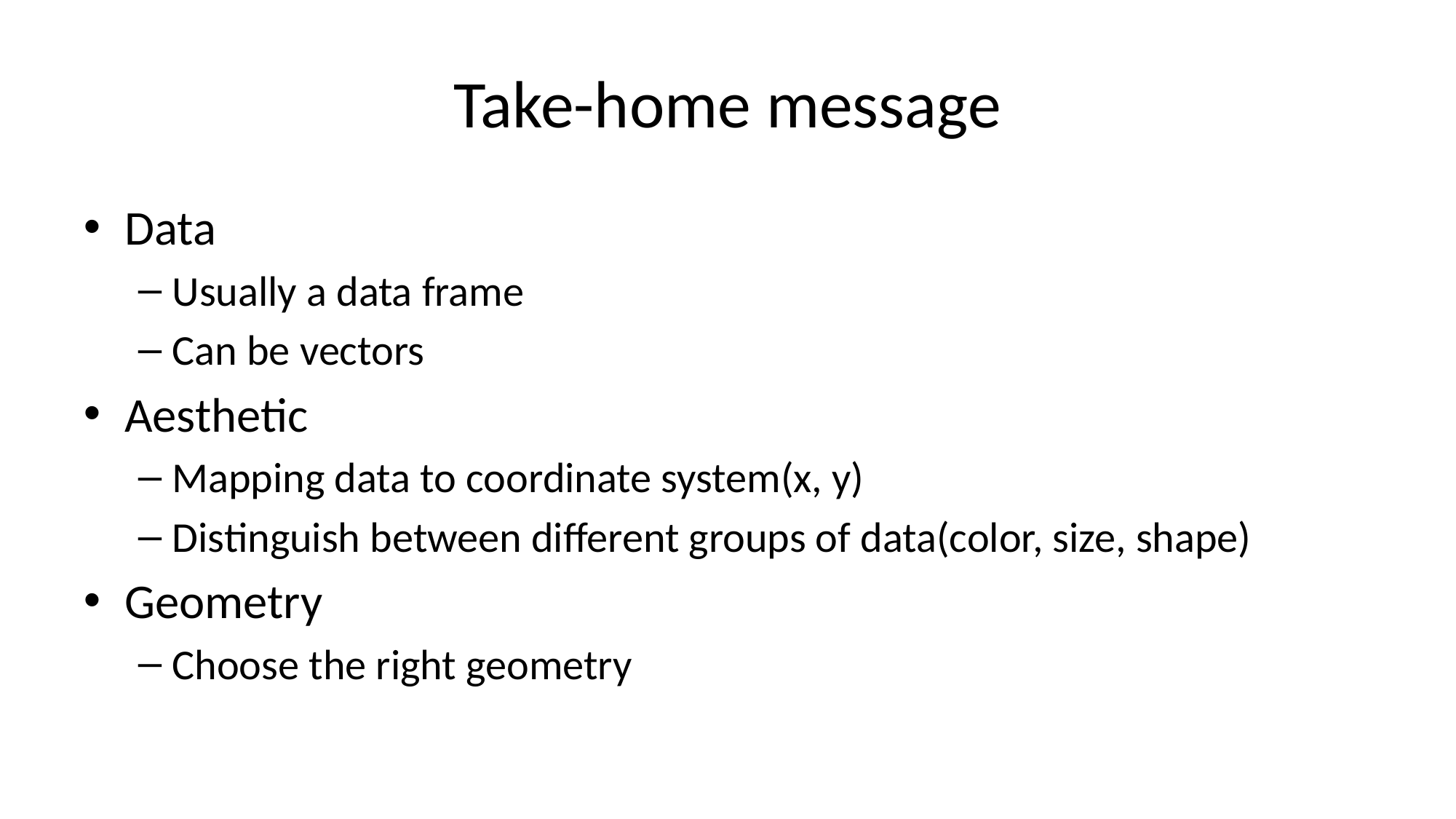

# Take-home message
Data
Usually a data frame
Can be vectors
Aesthetic
Mapping data to coordinate system(x, y)
Distinguish between different groups of data(color, size, shape)
Geometry
Choose the right geometry